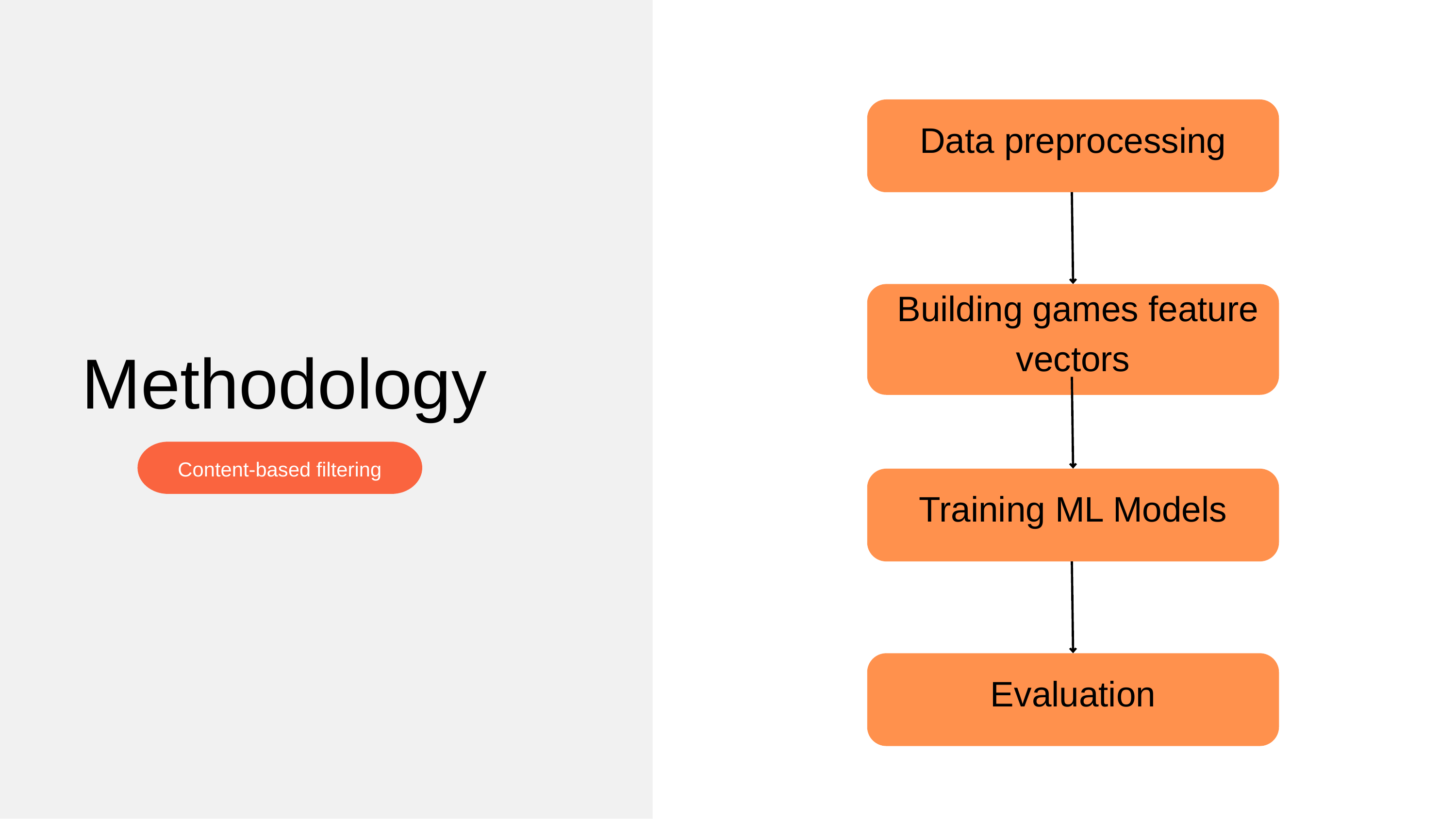

Data preprocessing

 Building games feature vectors
Methodology

Content-based filtering

Training ML Models

Evaluation